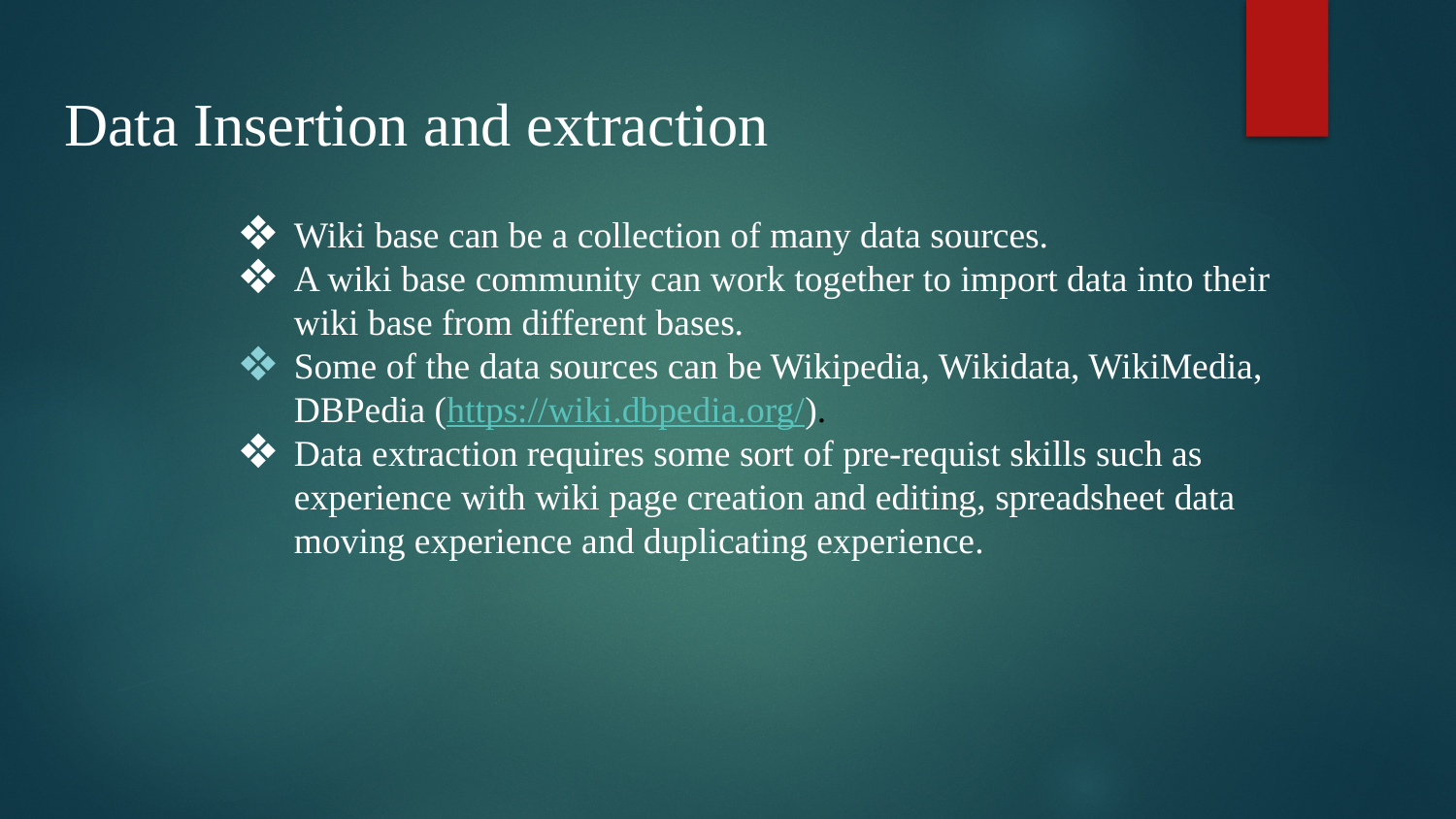

# Data Insertion and extraction
Wiki base can be a collection of many data sources.
A wiki base community can work together to import data into their wiki base from different bases.
Some of the data sources can be Wikipedia, Wikidata, WikiMedia, DBPedia (https://wiki.dbpedia.org/).
Data extraction requires some sort of pre-requist skills such as experience with wiki page creation and editing, spreadsheet data moving experience and duplicating experience.